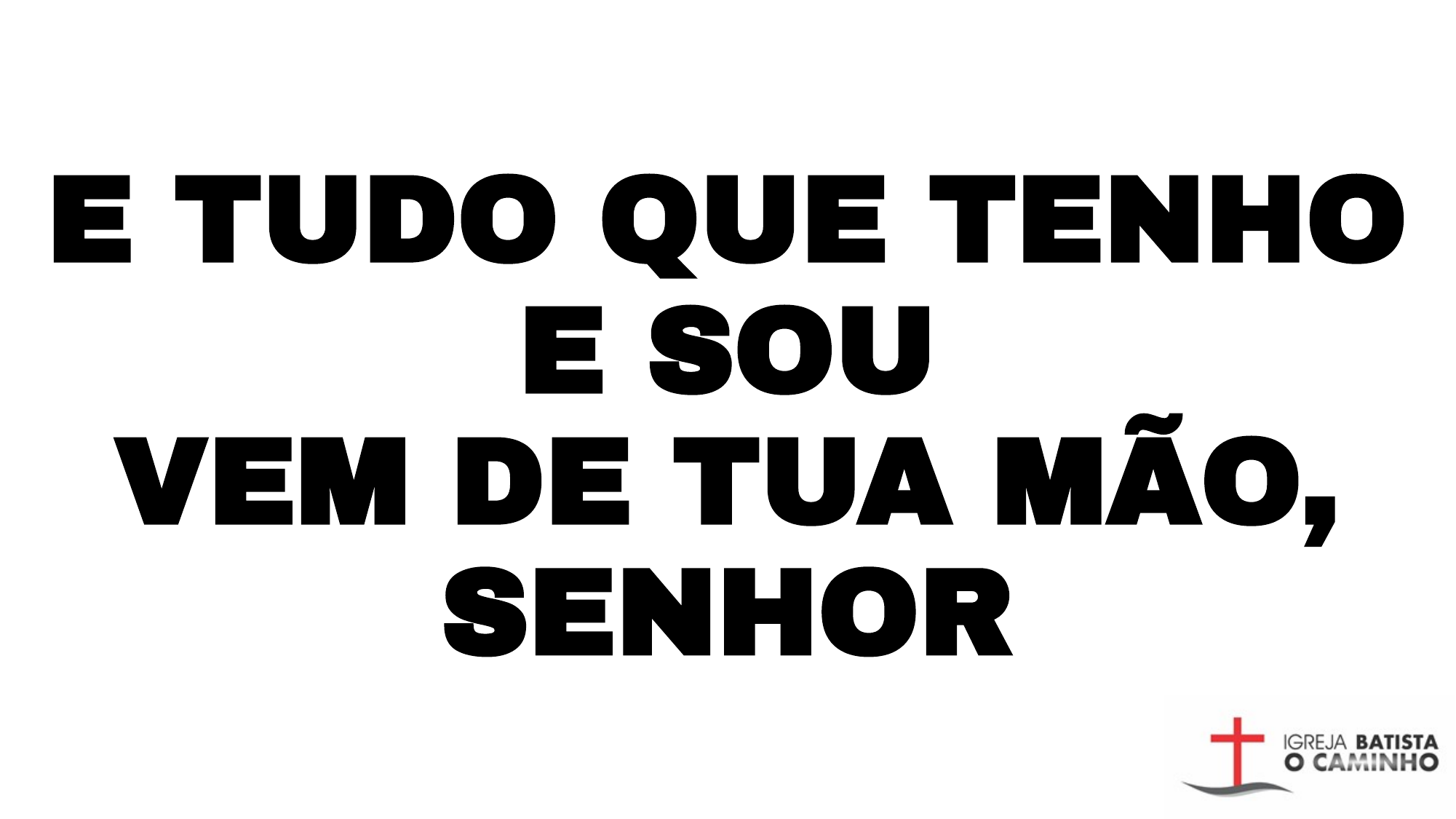

# E tudo que tenho e sou Vem de Tua mão, Senhor